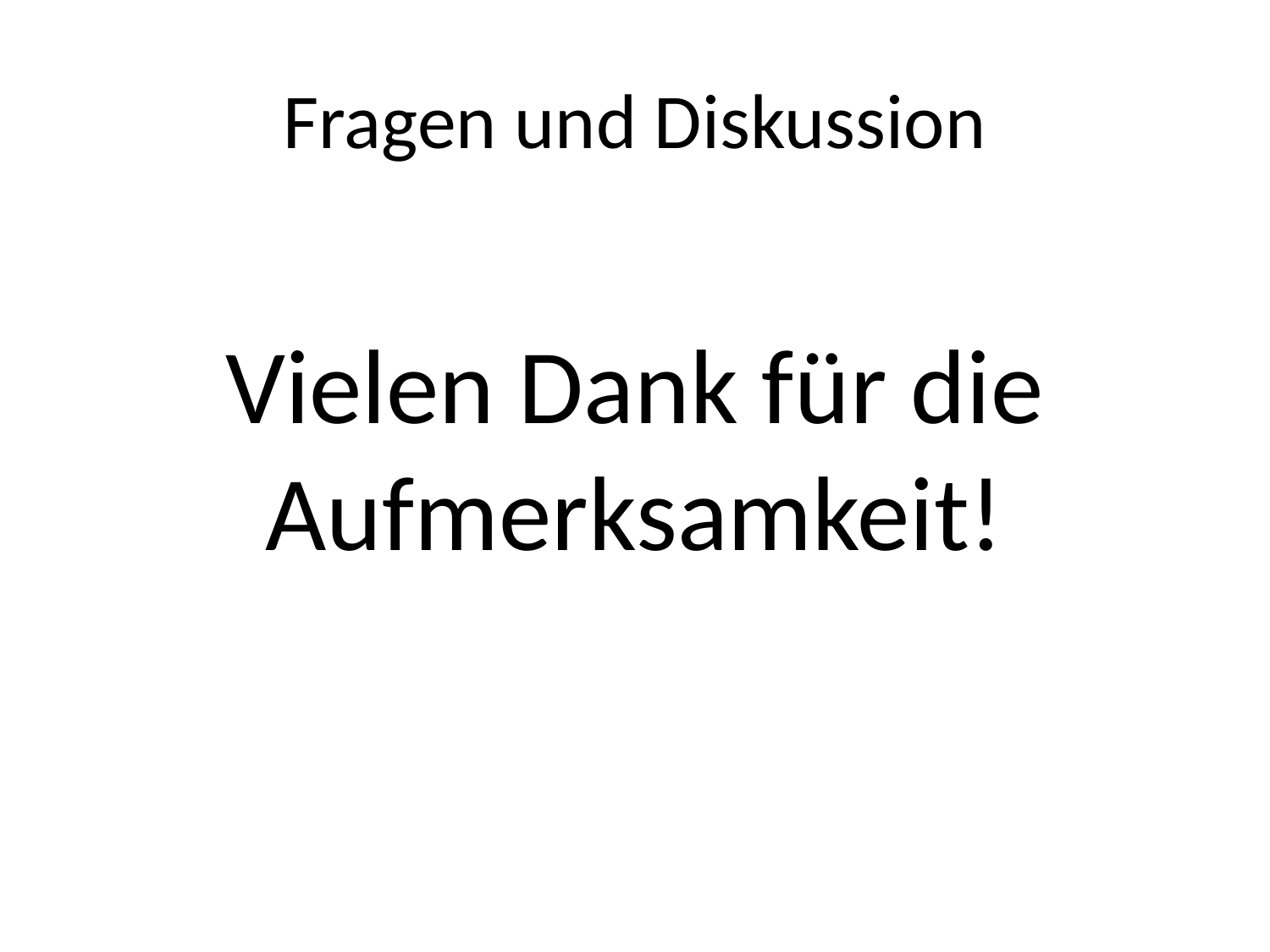

# Fragen und Diskussion

Vielen Dank für die Aufmerksamkeit!